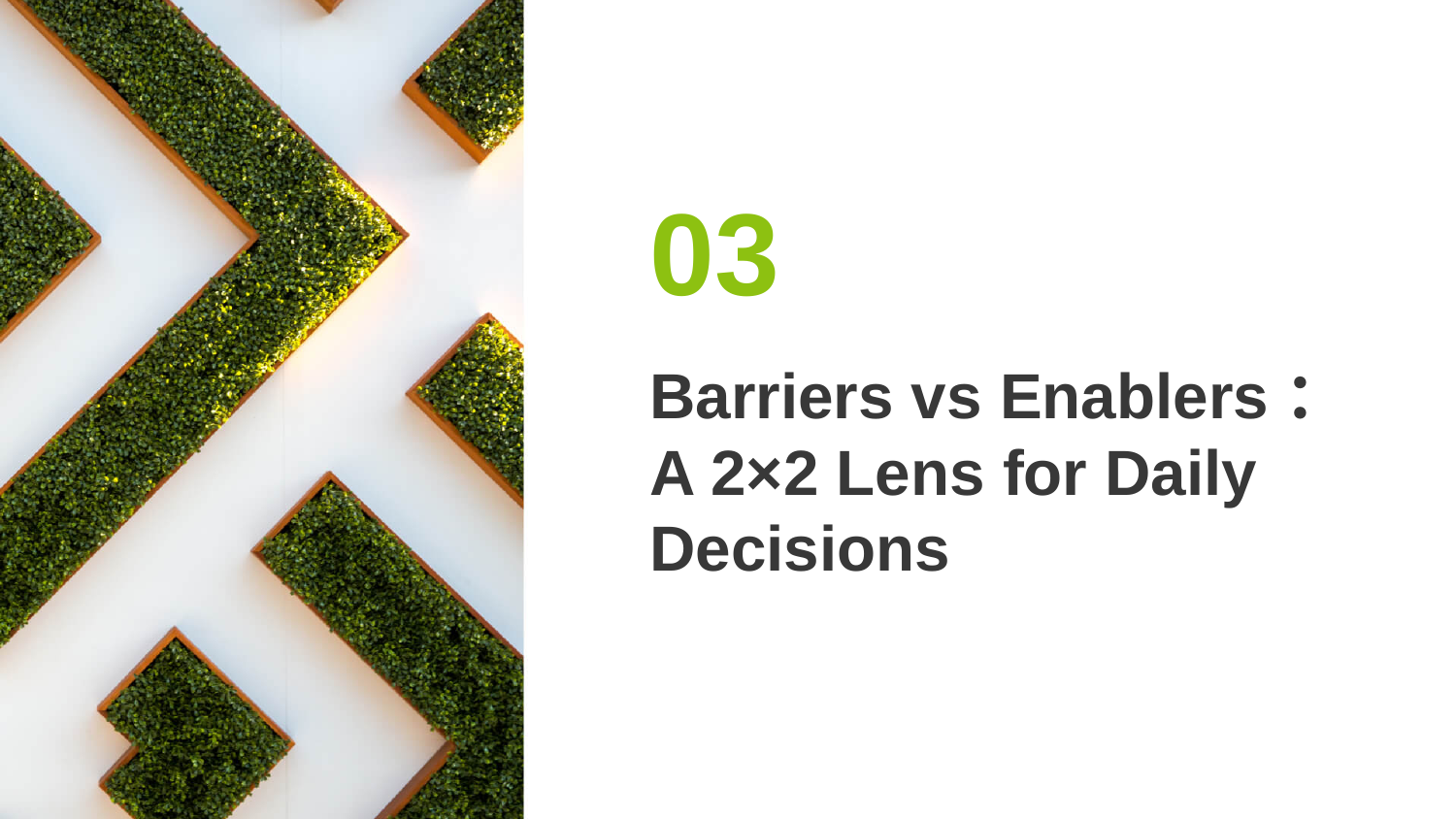

03
Barriers vs Enablers：A 2×2 Lens for Daily Decisions